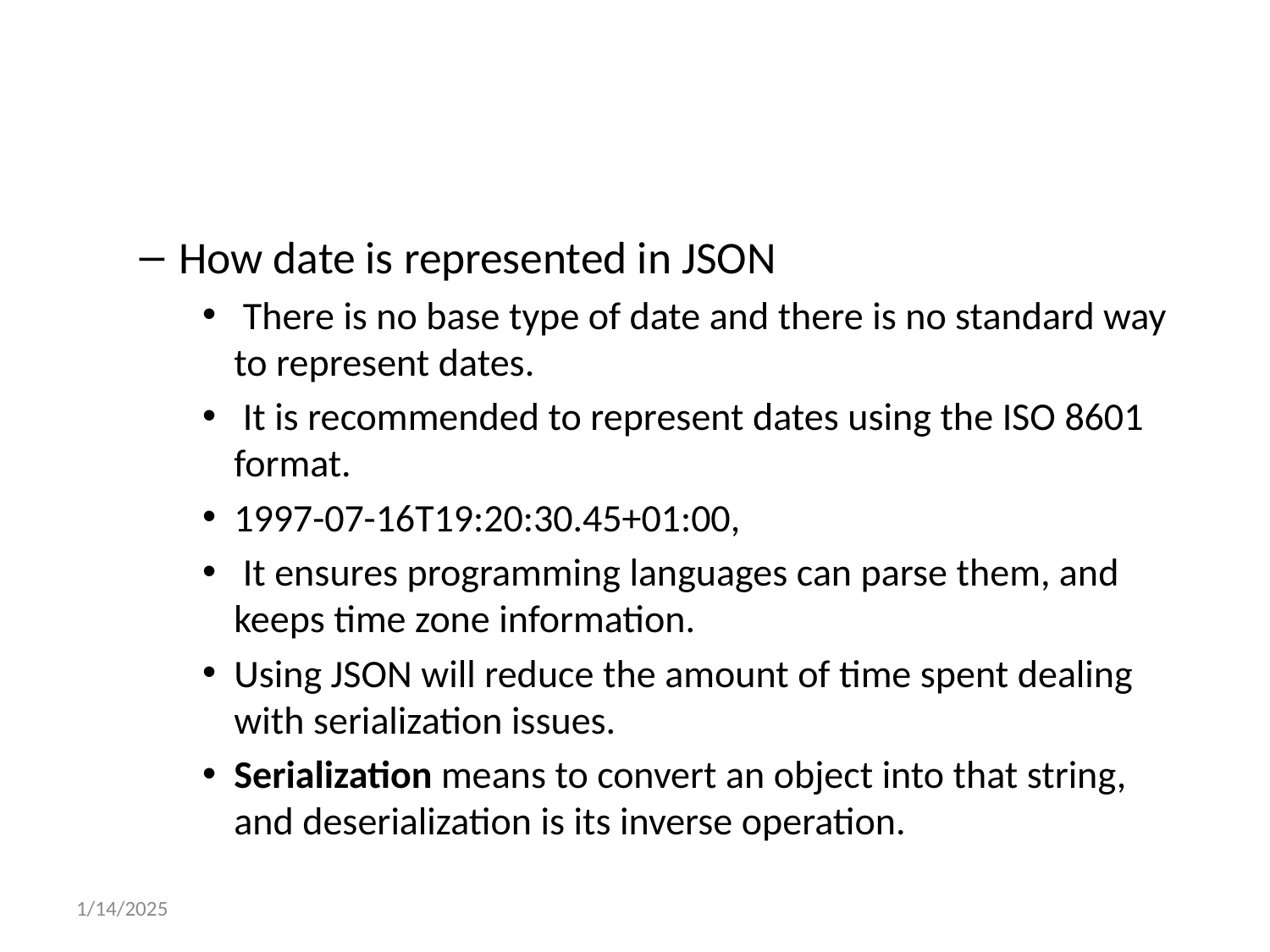

#
How date is represented in JSON
 There is no base type of date and there is no standard way to represent dates.
 It is recommended to represent dates using the ISO 8601 format.
1997-07-16T19:20:30.45+01:00,
 It ensures programming languages can parse them, and keeps time zone information.
Using JSON will reduce the amount of time spent dealing with serialization issues.
Serialization means to convert an object into that string, and deserialization is its inverse operation.
1/14/2025